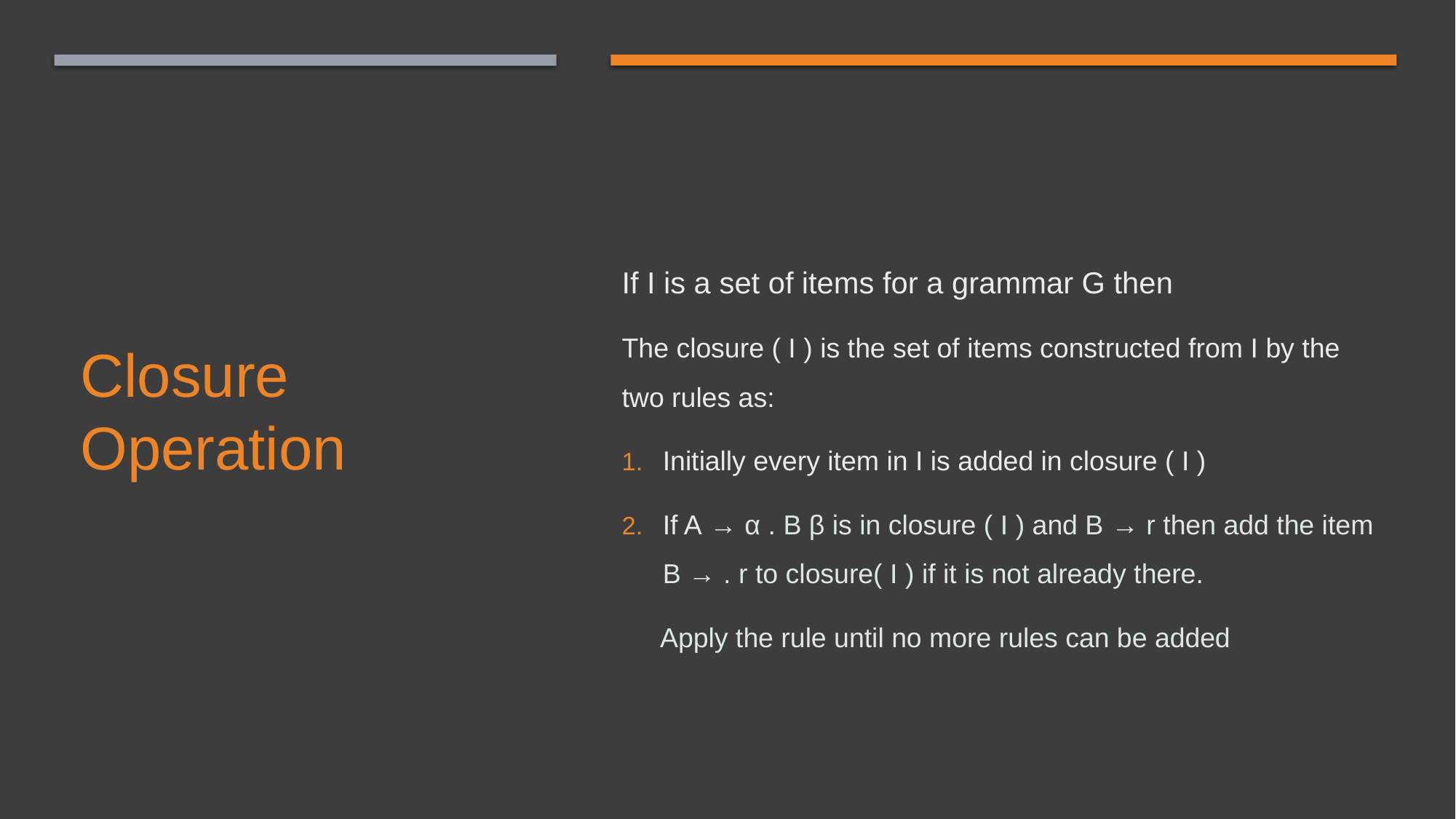

If I is a set of items for a grammar G then
The closure ( I ) is the set of items constructed from I by the two rules as:
Initially every item in I is added in closure ( I )
If A → α . B β is in closure ( I ) and B → r then add the item B → . r to closure( I ) if it is not already there.
     Apply the rule until no more rules can be added
# Closure Operation